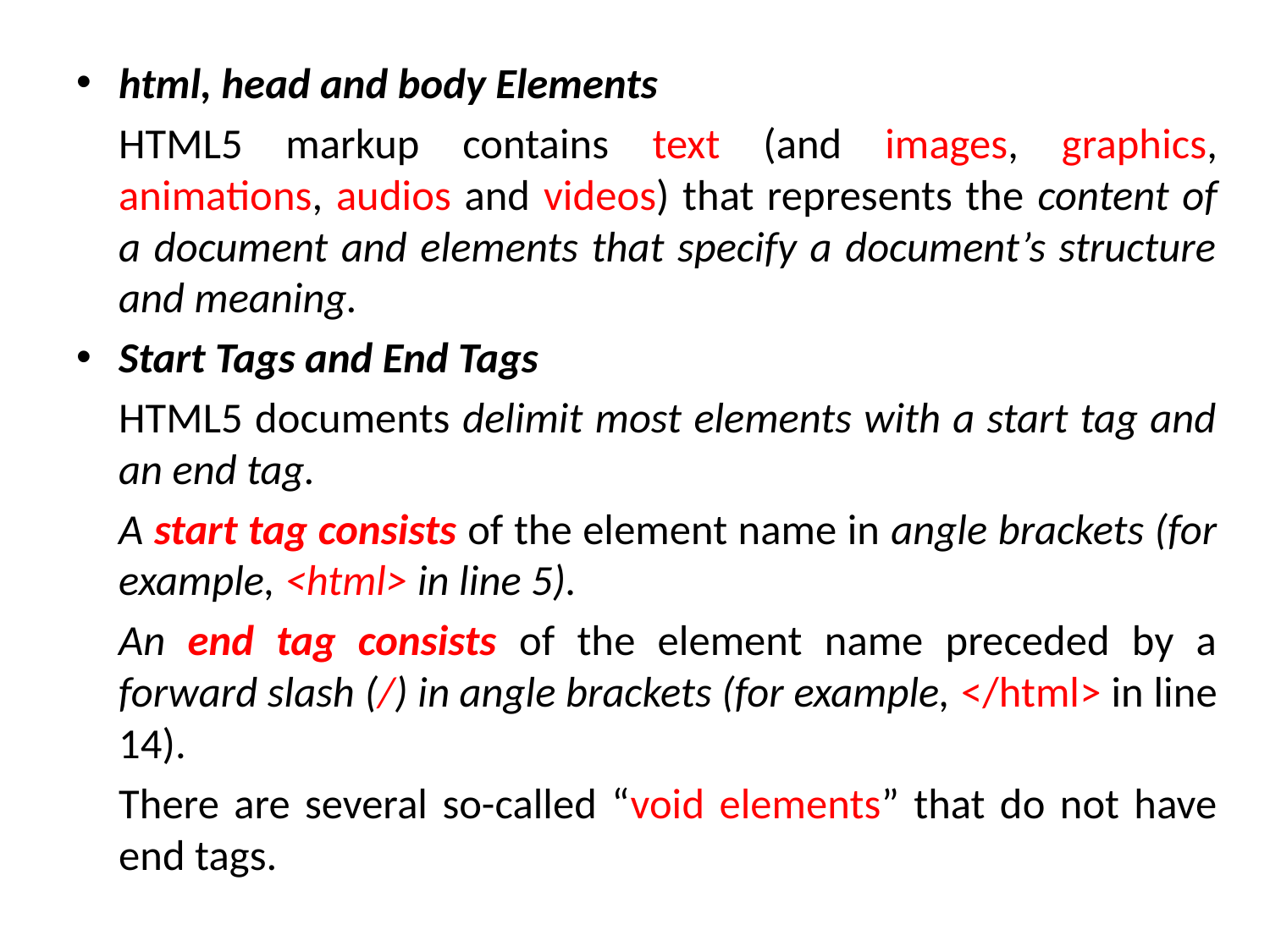

html, head and body Elements
	HTML5 markup contains text (and images, graphics, animations, audios and videos) that represents the content of a document and elements that specify a document’s structure and meaning.
Start Tags and End Tags
	HTML5 documents delimit most elements with a start tag and an end tag.
	A start tag consists of the element name in angle brackets (for example, <html> in line 5).
	An end tag consists of the element name preceded by a forward slash (/) in angle brackets (for example, </html> in line 14).
	There are several so-called “void elements” that do not have end tags.